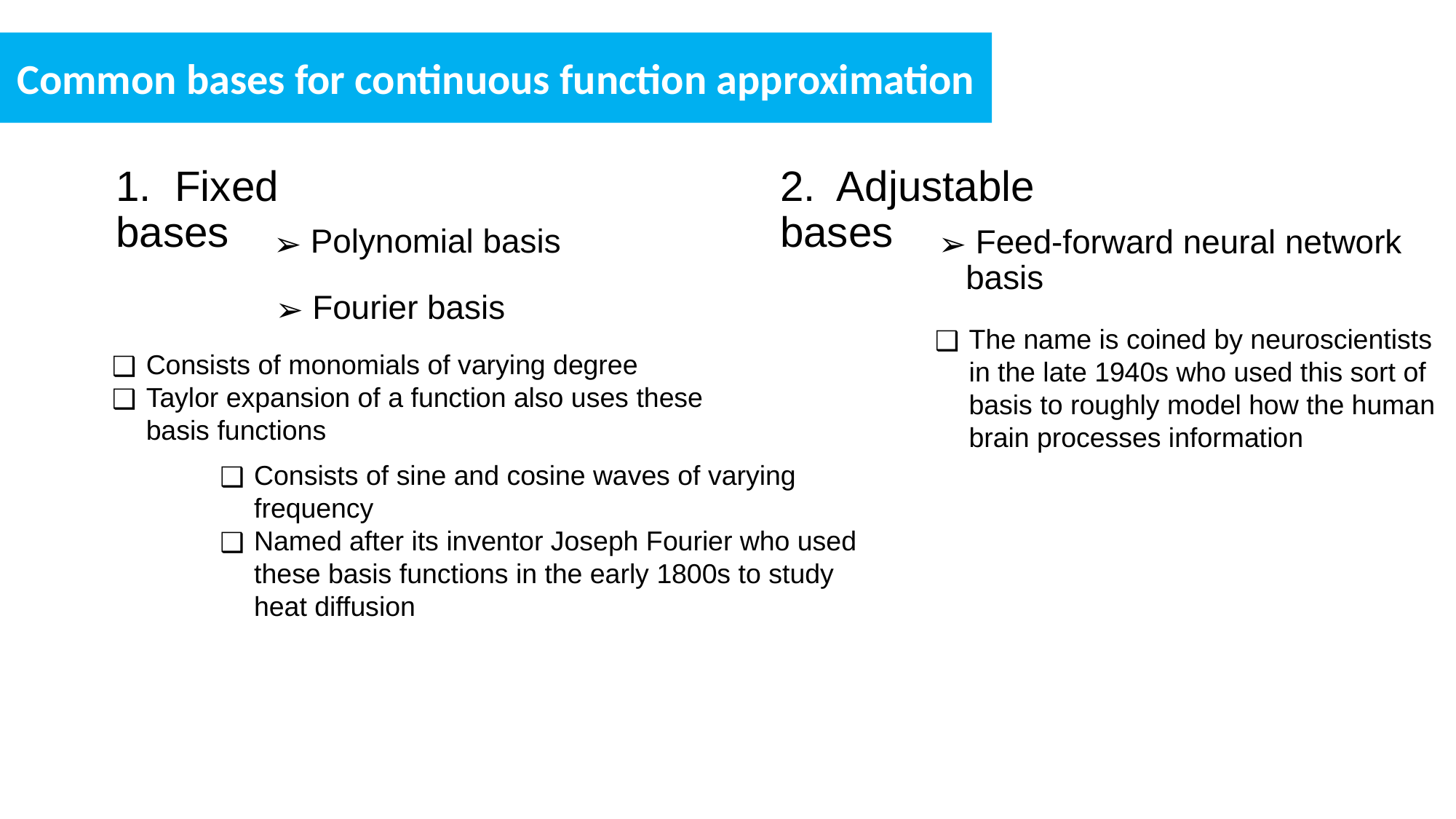

Common bases for continuous function approximation
2.  Adjustable bases
1.  Fixed bases
 Polynomial basis
 Feed-forward neural network basis

 Fourier basis
The name is coined by neuroscientists in the late 1940s who used this sort of basis to roughly model how the human brain processes information
Consists of monomials of varying degree
Taylor expansion of a function also uses these basis functions
Consists of sine and cosine waves of varying frequency
Named after its inventor Joseph Fourier who used these basis functions in the early 1800s to study heat diffusion